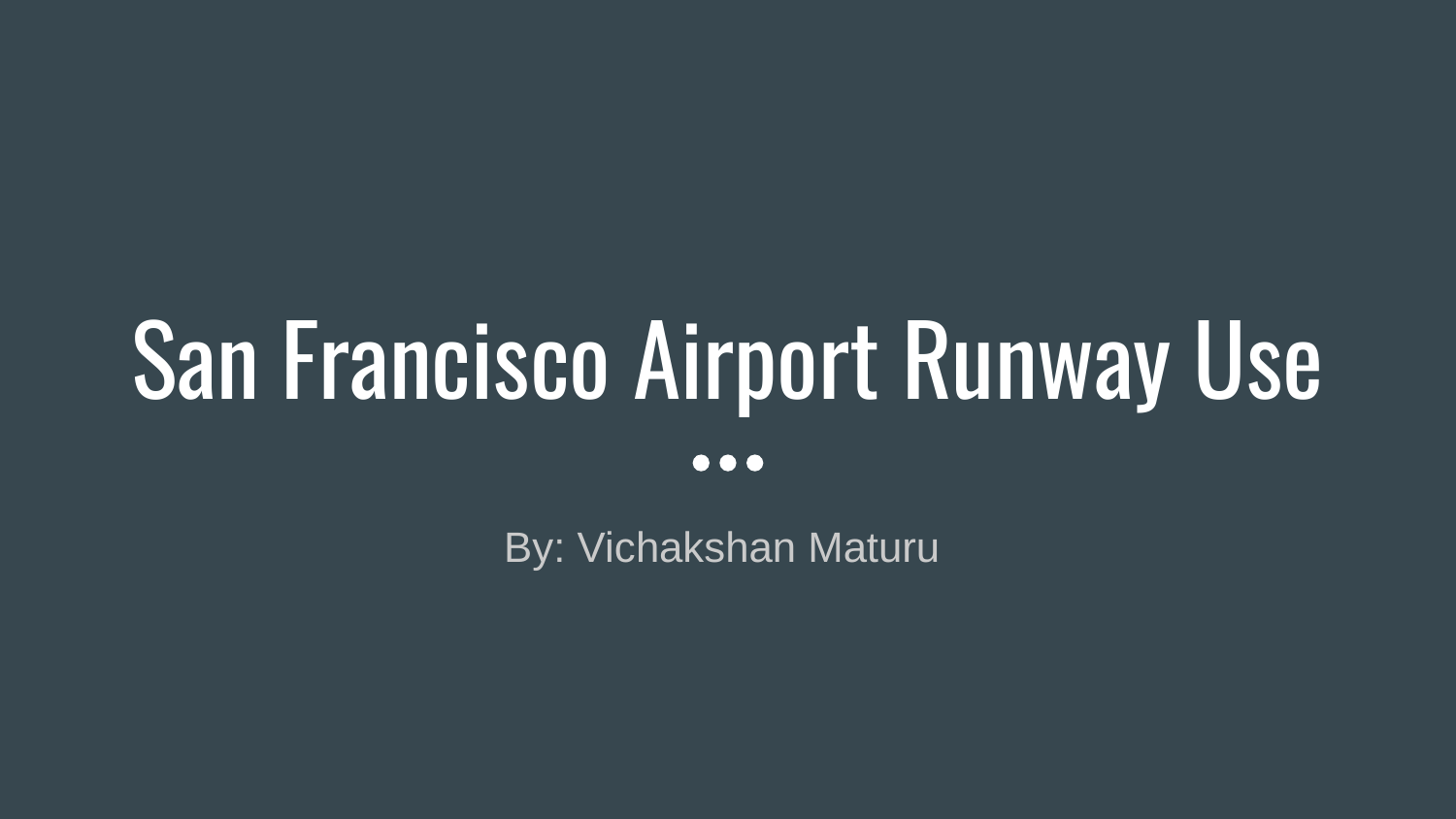

# San Francisco Airport Runway Use
By: Vichakshan Maturu